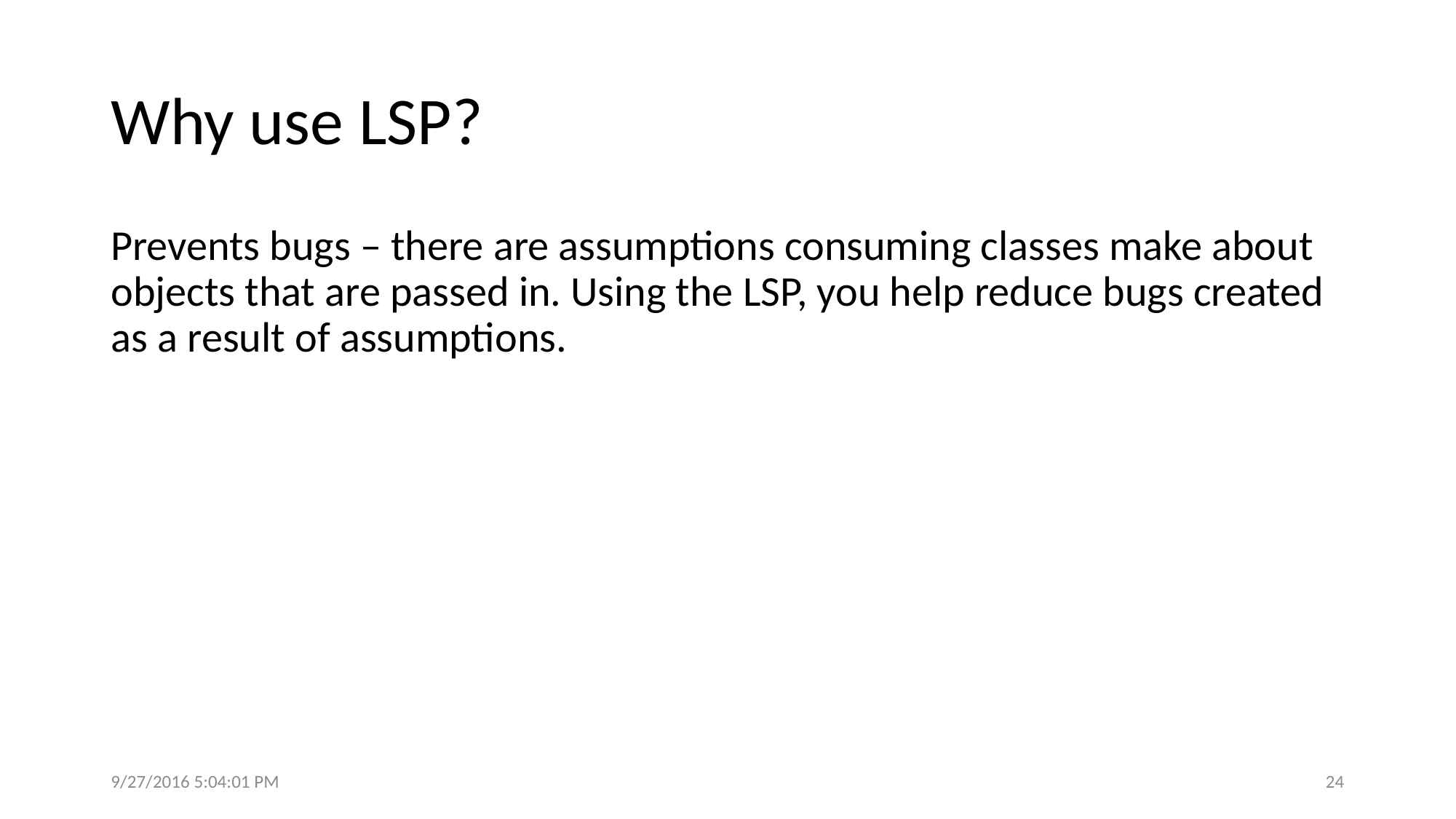

# Why use LSP?
Prevents bugs – there are assumptions consuming classes make about objects that are passed in. Using the LSP, you help reduce bugs created as a result of assumptions.

9/27/2016 5:04:01 PM
24